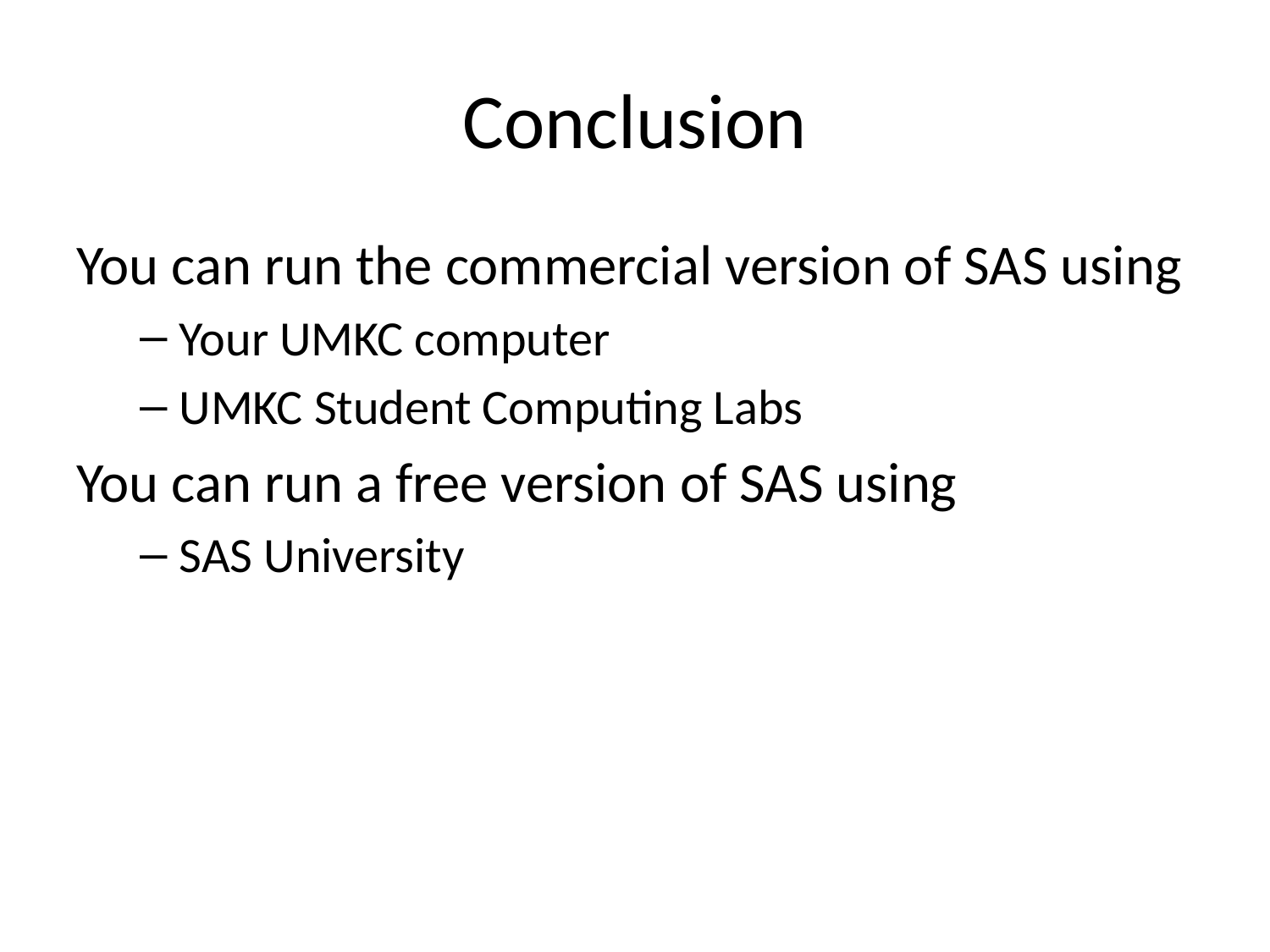

# Conclusion
You can run the commercial version of SAS using
Your UMKC computer
UMKC Student Computing Labs
You can run a free version of SAS using
SAS University